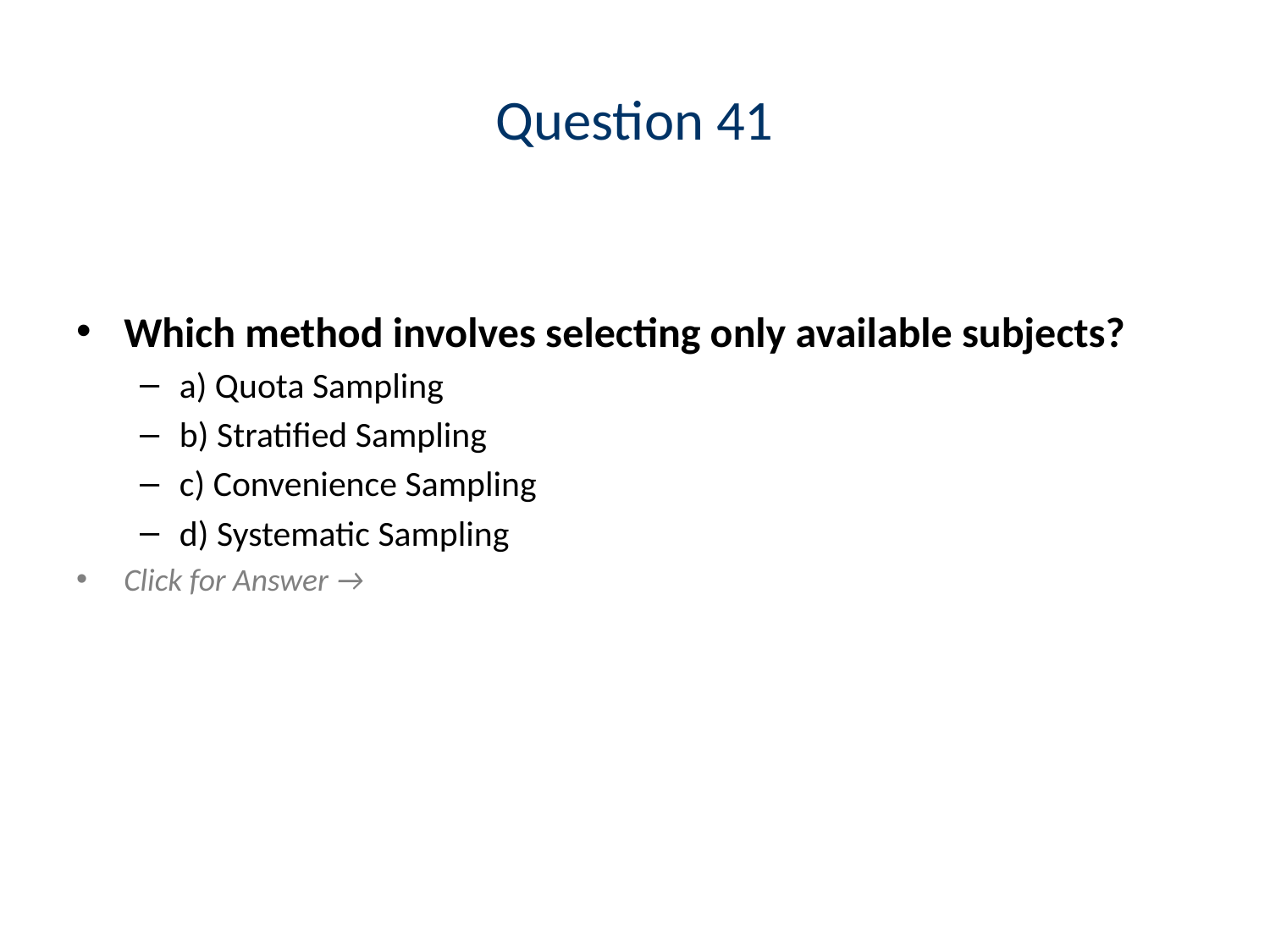

# Question 41

Which method involves selecting only available subjects?
a) Quota Sampling
b) Stratified Sampling
c) Convenience Sampling
d) Systematic Sampling
Click for Answer →